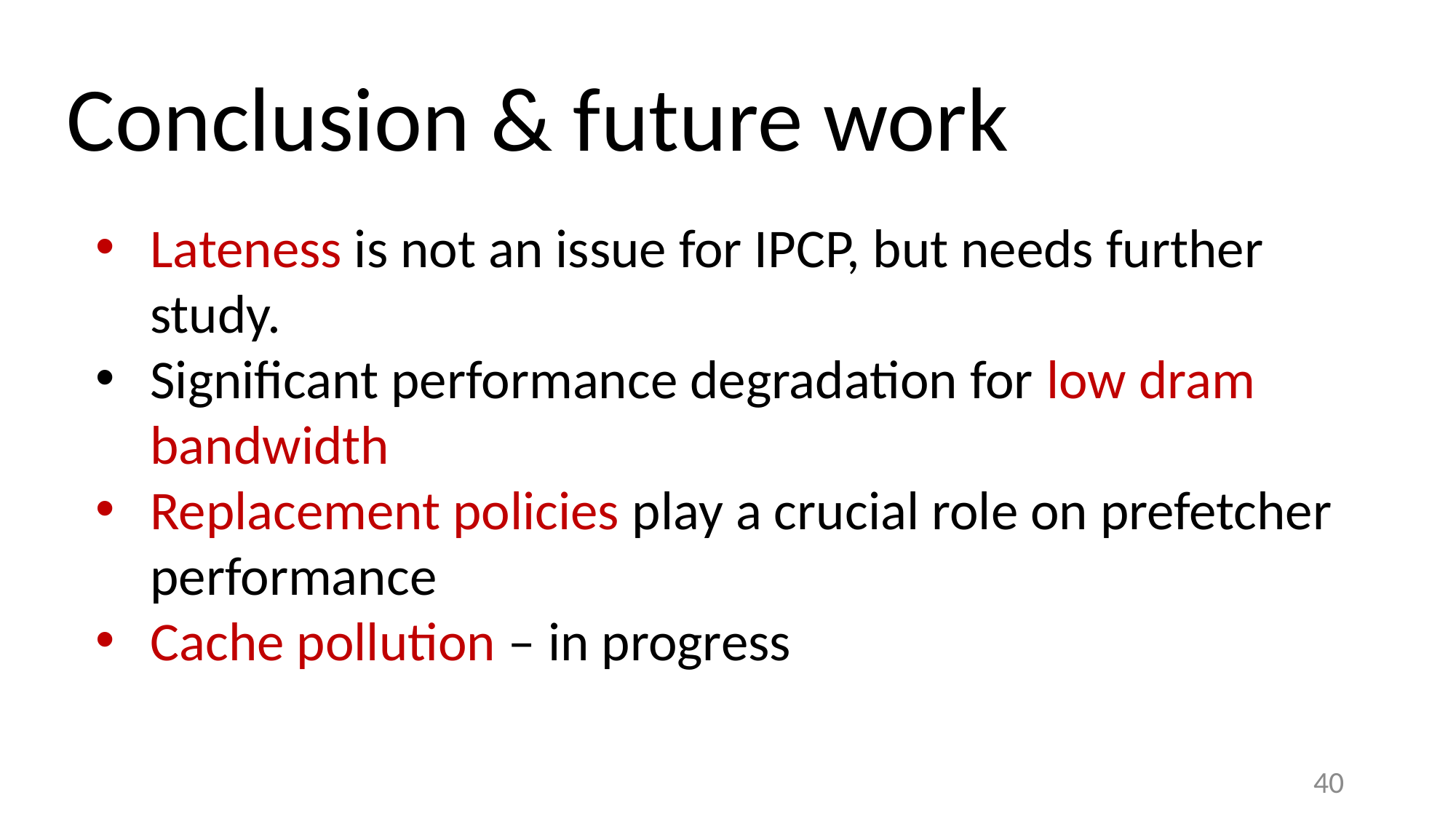

# Conclusion & future work
Lateness is not an issue for IPCP, but needs further study.
Significant performance degradation for low dram bandwidth
Replacement policies play a crucial role on prefetcher performance
Cache pollution – in progress
40